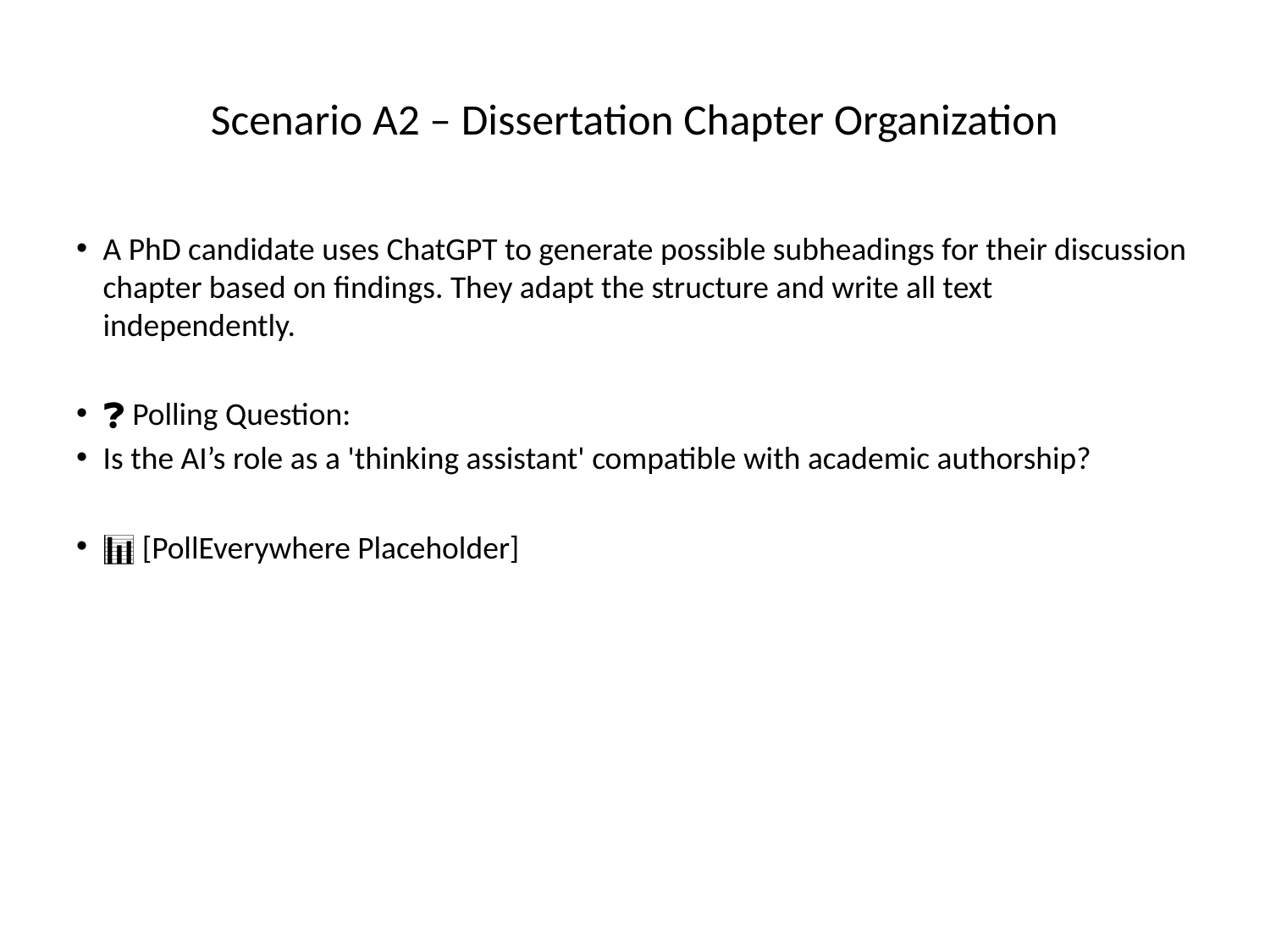

# Scenario A2 – Dissertation Chapter Organization
A PhD candidate uses ChatGPT to generate possible subheadings for their discussion chapter based on findings. They adapt the structure and write all text independently.

❓ Polling Question:
Is the AI’s role as a 'thinking assistant' compatible with academic authorship?

📊 [PollEverywhere Placeholder]